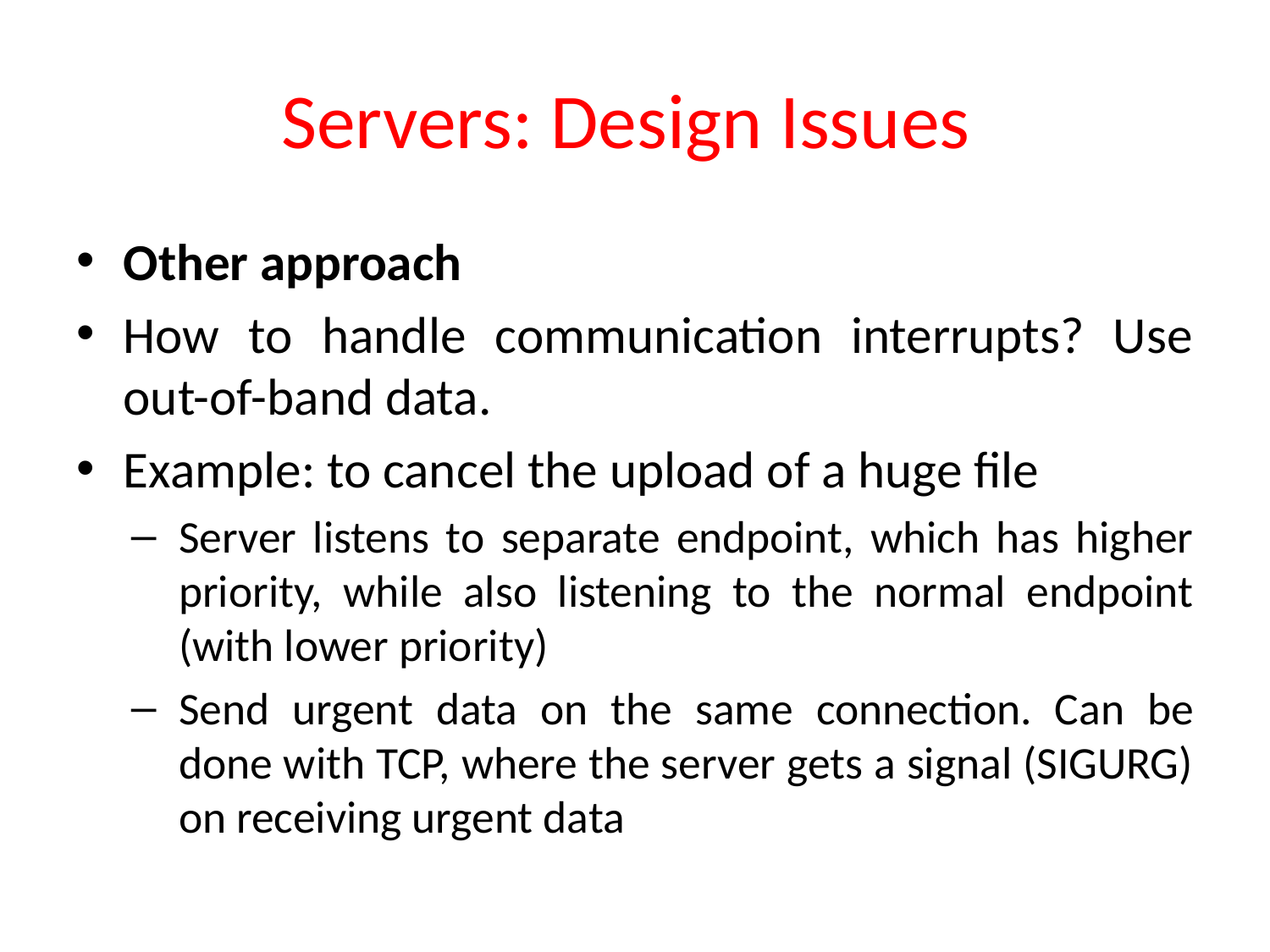

# Servers: Design Issues
Other approach
How to handle communication interrupts? Use out-of-band data.
Example: to cancel the upload of a huge file
Server listens to separate endpoint, which has higher priority, while also listening to the normal endpoint (with lower priority)
Send urgent data on the same connection. Can be done with TCP, where the server gets a signal (SIGURG) on receiving urgent data